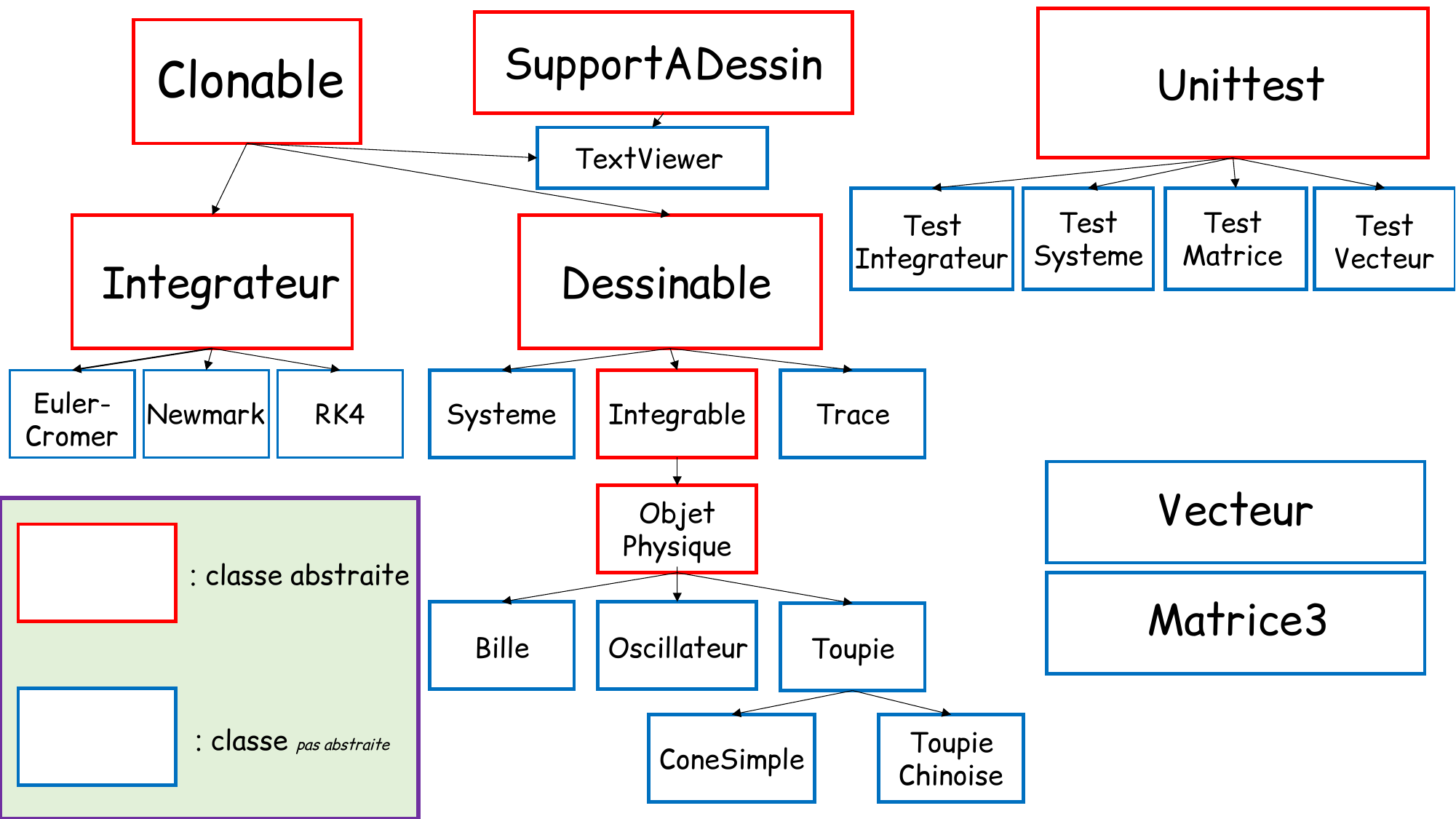

Clonable
SupportADessin
Unittest

TextViewer

Test
Systeme
Test
Matrice
Test
Vecteur
Test
Integrateur

Integrateur
Dessinable

Euler-Cromer
Newmark
RK4
Systeme
Integrable
Trace

Vecteur

Matrice3

Objet Physique

: classe abstraite

Bille
Oscillateur
Toupie

: classe pas abstraite
Toupie
Chinoise
ConeSimple